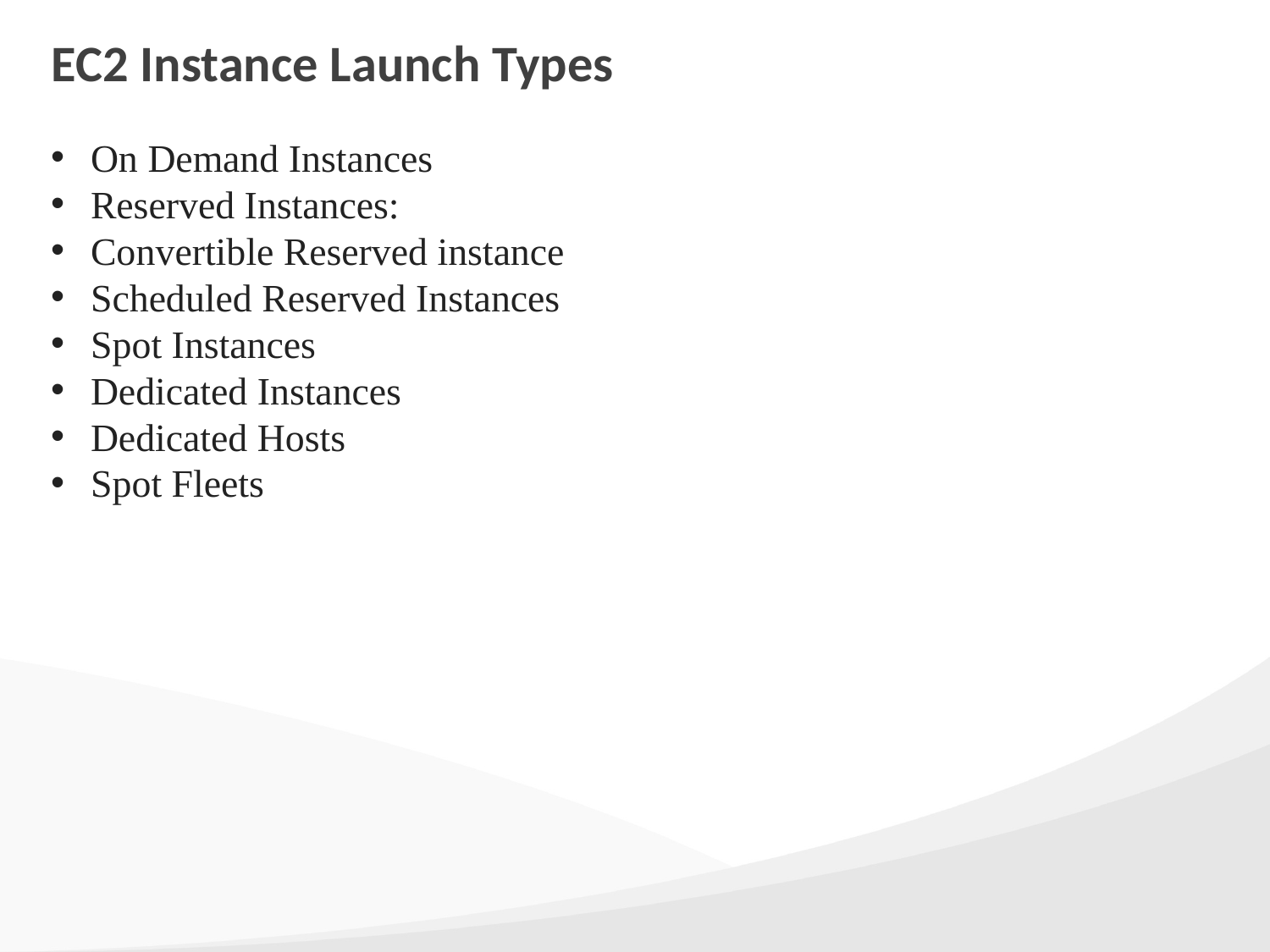

# EC2 Instance Launch Types
On Demand Instances
Reserved Instances:
Convertible Reserved instance
Scheduled Reserved Instances
Spot Instances
Dedicated Instances
Dedicated Hosts
Spot Fleets